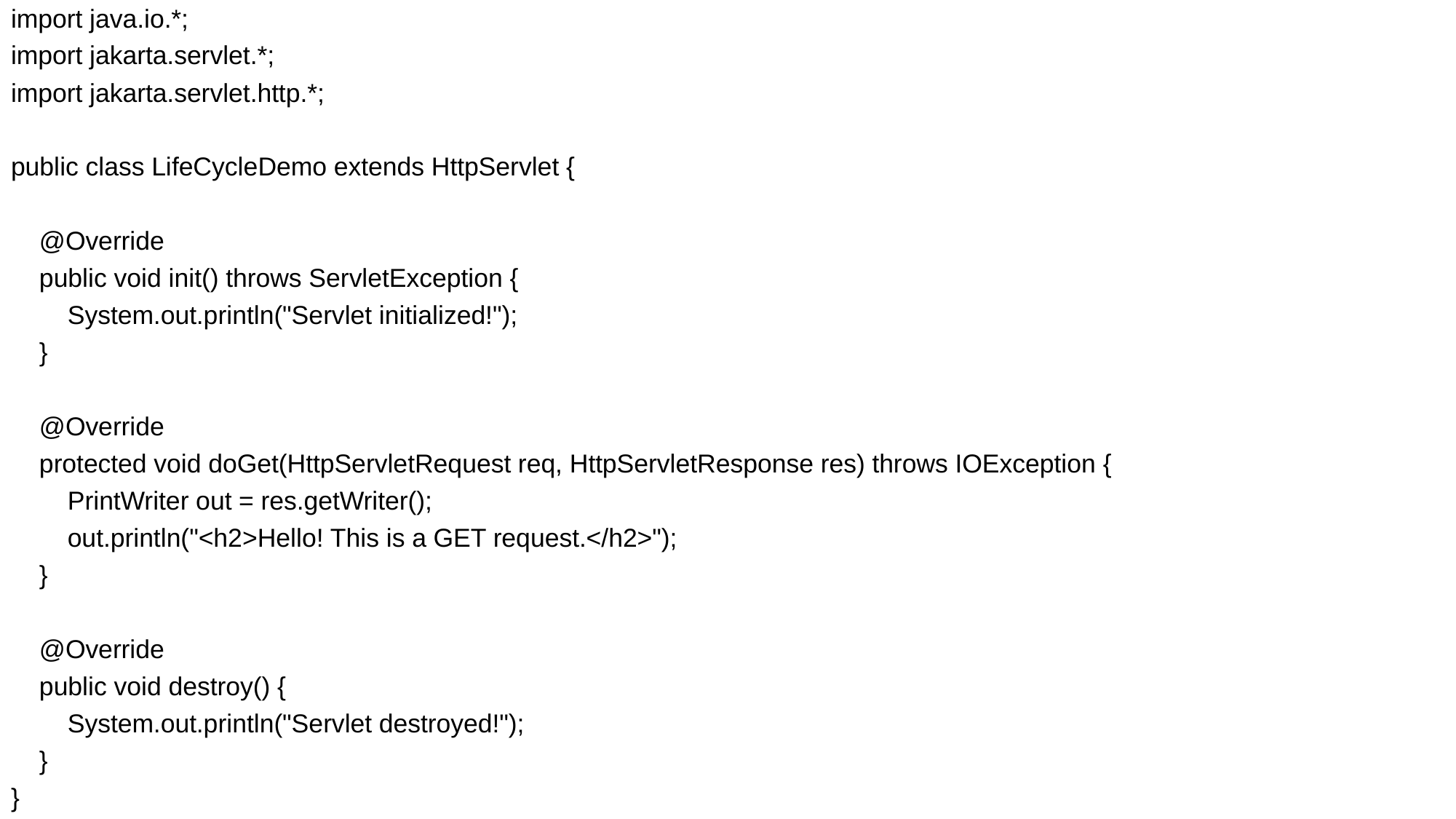

# import java.io.*;
import jakarta.servlet.*;
import jakarta.servlet.http.*;

public class LifeCycleDemo extends HttpServlet {

    @Override
    public void init() throws ServletException {
        System.out.println("Servlet initialized!");
    }

    @Override
    protected void doGet(HttpServletRequest req, HttpServletResponse res) throws IOException {
        PrintWriter out = res.getWriter();
        out.println("<h2>Hello! This is a GET request.</h2>");
    }

    @Override
    public void destroy() {
        System.out.println("Servlet destroyed!");
    }
}